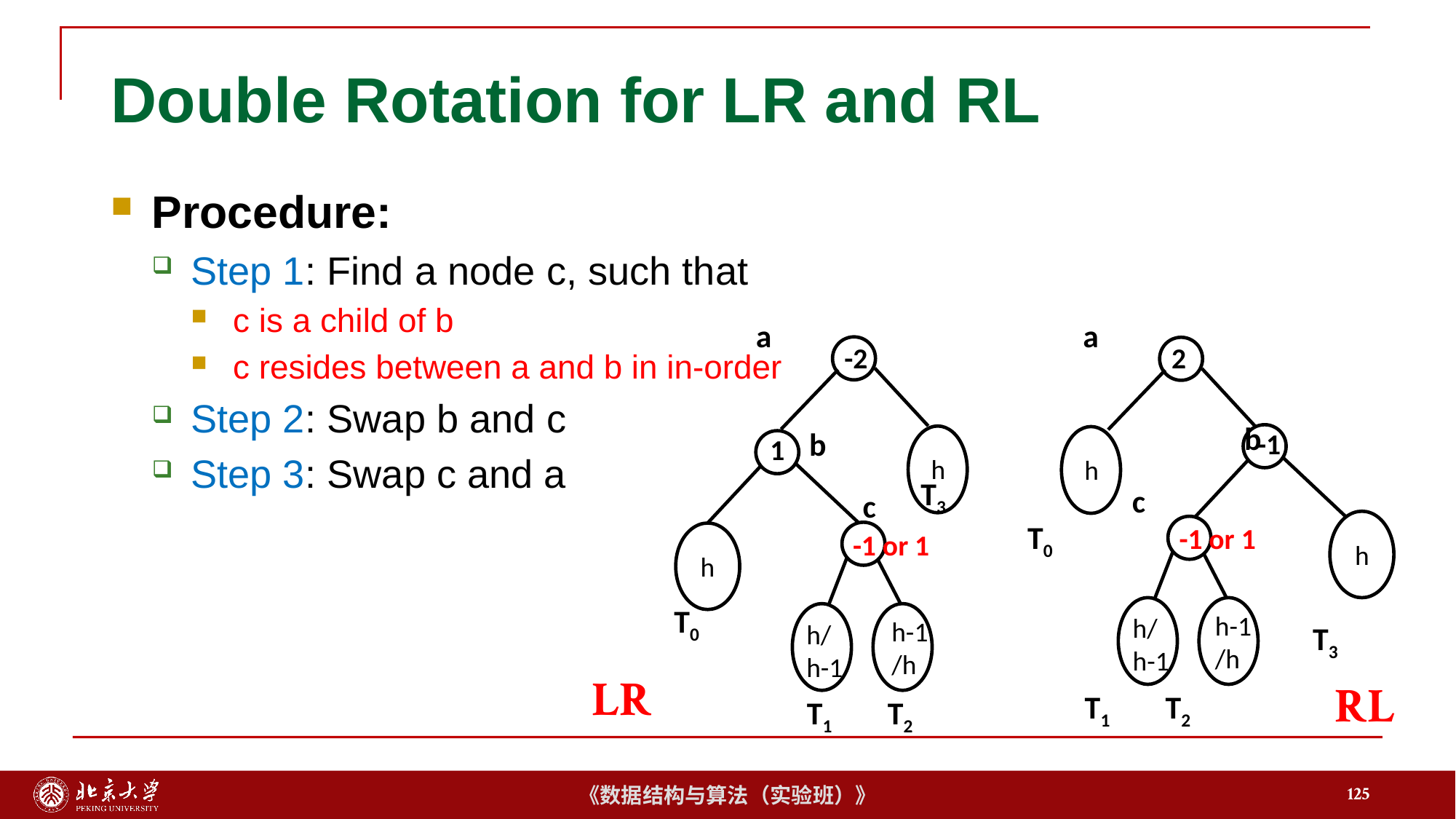

# Double Rotation for LR and RL
Procedure:
Step 1: Find a node c, such that
c is a child of b
c resides between a and b in in-order
Step 2: Swap b and c
Step 3: Swap c and a
a
a
-2
2

b
b
-1

1

h
h

T3
c
c
T0

-1 or 1

-1 or 1

h
h

T0

h-1
/h

h/
h-1
h-1
/h
T3
h/
h-1
LR
RL
T1
T2
T1
T2
125